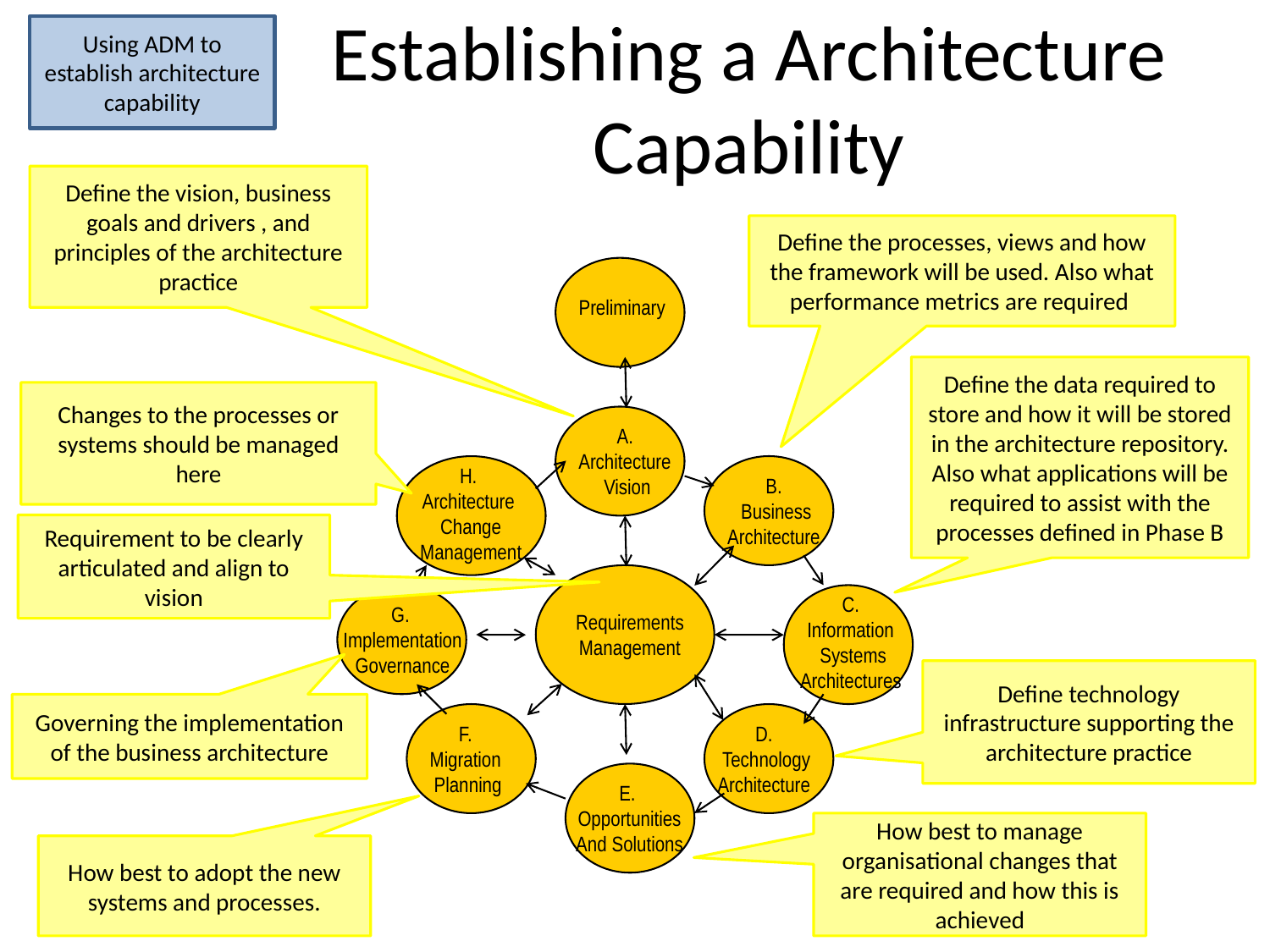

Using ADM to establish architecture capability
# Establishing a Architecture Capability
Define the vision, business goals and drivers , and principles of the architecture practice
Define the processes, views and how the framework will be used. Also what performance metrics are required

Preliminary
Define the data required to store and how it will be stored in the architecture repository. Also what applications will be required to assist with the processes defined in Phase B
Changes to the processes or systems should be managed here

A.
Architecture
Vision

H.
Architecture
Change
Management

B.
Business
Architecture
Requirement to be clearly articulated and align to vision

C.
Information
Systems
Architectures
G.
Implementation
Governance
Requirements
Management
Define technology infrastructure supporting the architecture practice
Governing the implementation of the business architecture

F.
Migration
Planning
D.
Technology
Architecture

E.
Opportunities
And Solutions
How best to manage organisational changes that are required and how this is achieved
How best to adopt the new systems and processes.